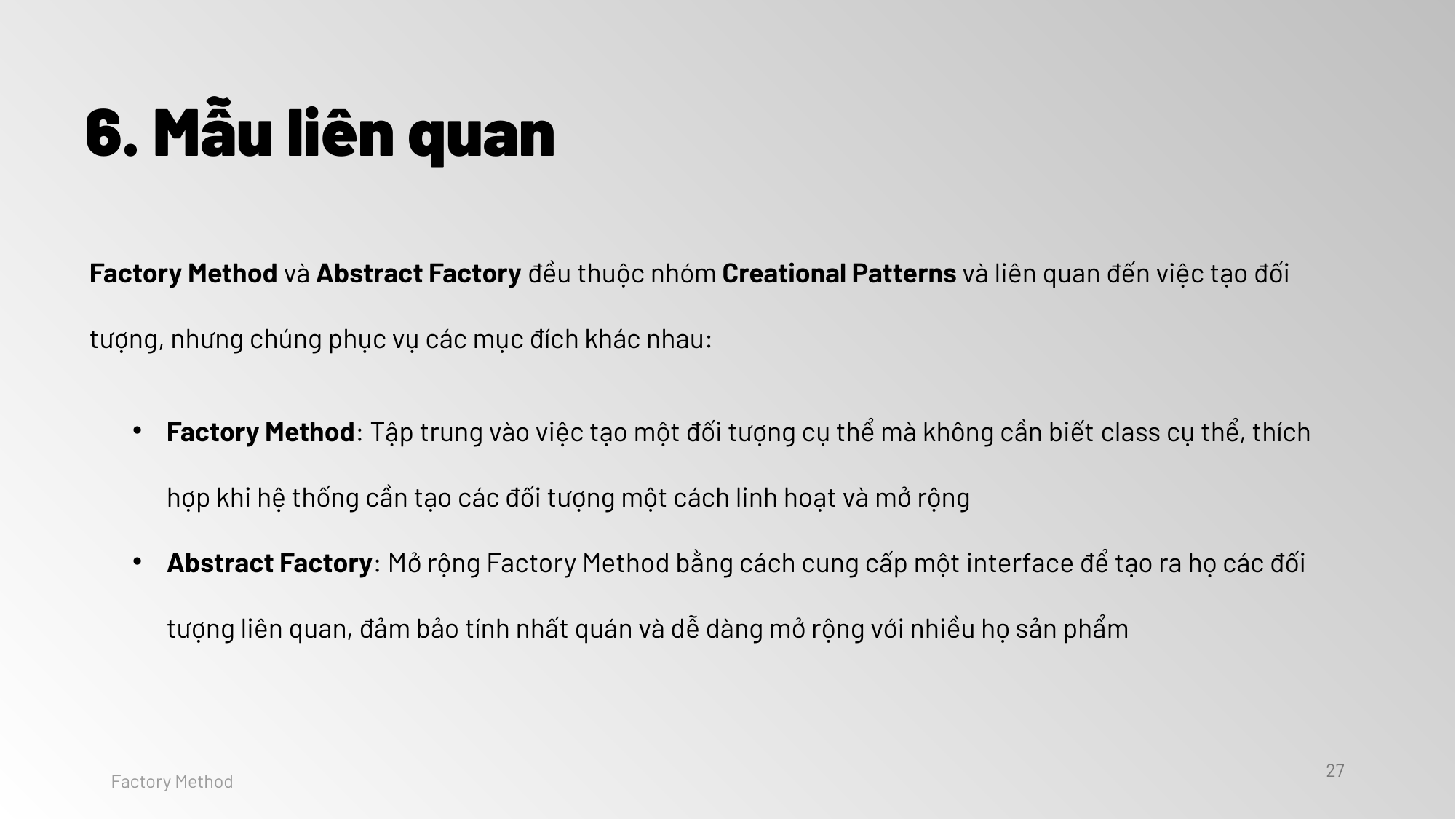

6. Mẫu liên quan
Factory Method và Abstract Factory đều thuộc nhóm Creational Patterns và liên quan đến việc tạo đối tượng, nhưng chúng phục vụ các mục đích khác nhau:
Factory Method: Tập trung vào việc tạo một đối tượng cụ thể mà không cần biết class cụ thể, thích hợp khi hệ thống cần tạo các đối tượng một cách linh hoạt và mở rộng
Abstract Factory: Mở rộng Factory Method bằng cách cung cấp một interface để tạo ra họ các đối tượng liên quan, đảm bảo tính nhất quán và dễ dàng mở rộng với nhiều họ sản phẩm
27
Factory Method